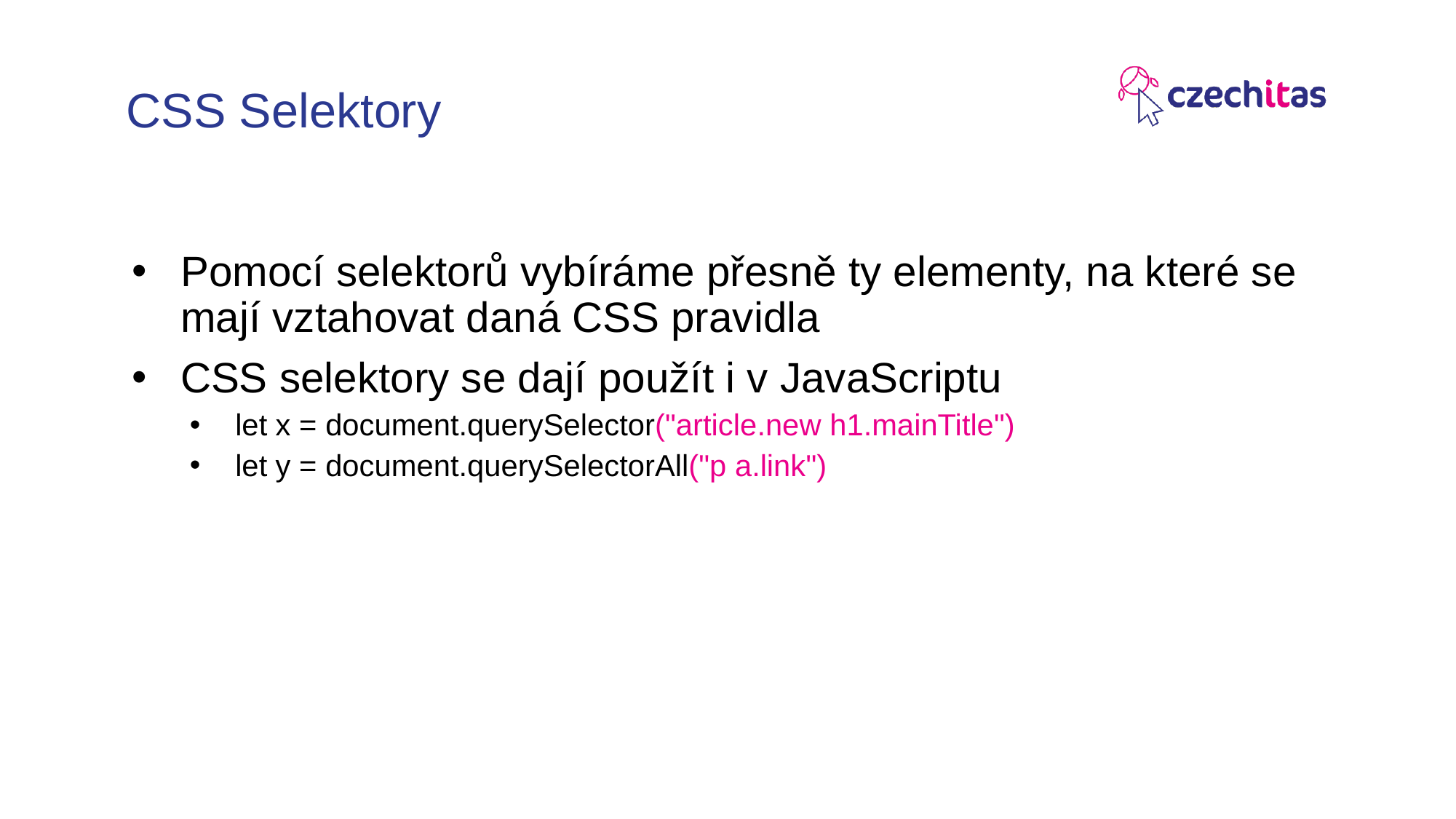

# CSS Selektory
Pomocí selektorů vybíráme přesně ty elementy, na které se mají vztahovat daná CSS pravidla
CSS selektory se dají použít i v JavaScriptu
let x = document.querySelector("article.new h1.mainTitle")
let y = document.querySelectorAll("p a.link")